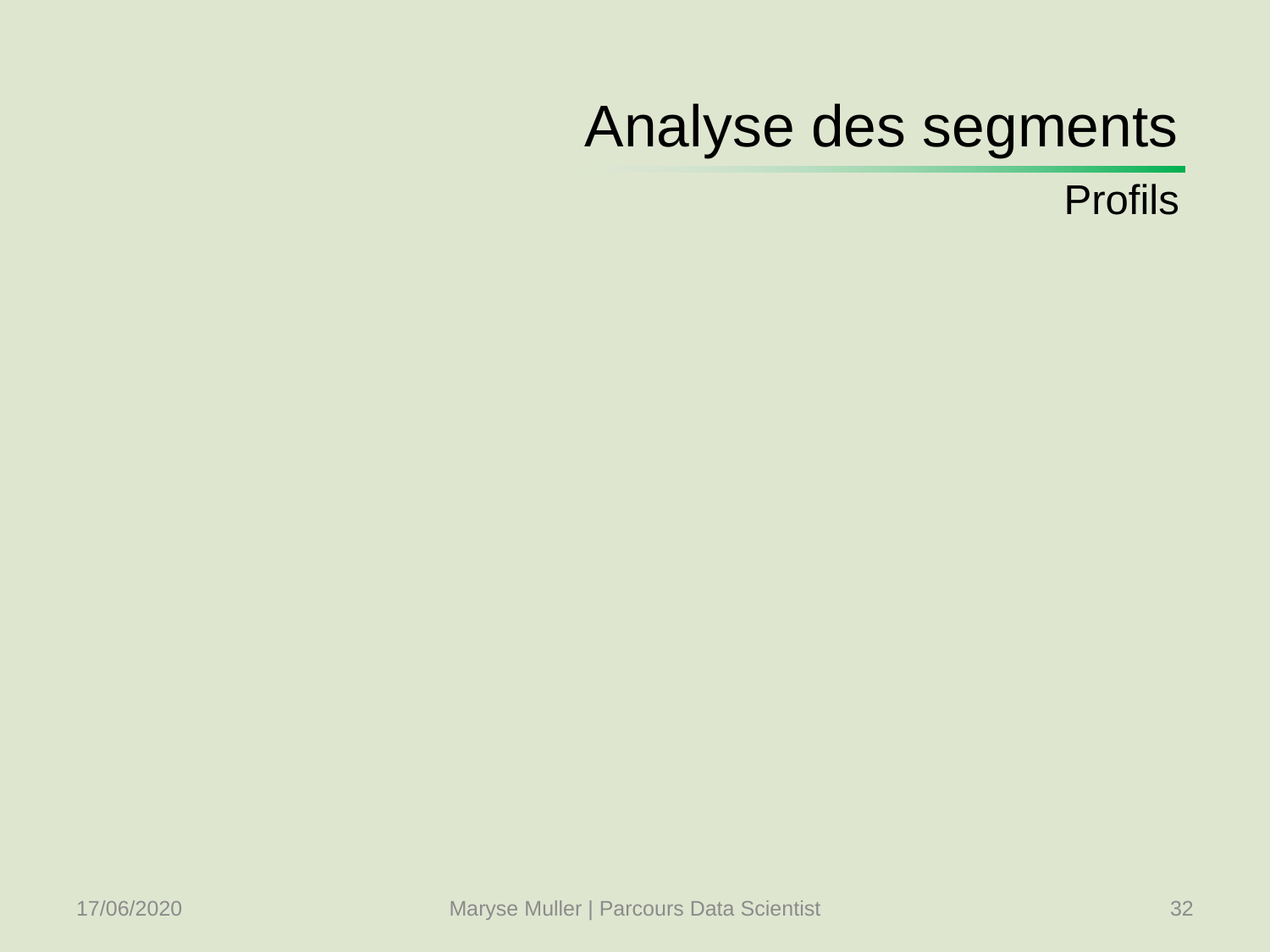

# Analyse des segments Profils

17/06/2020
Maryse Muller | Parcours Data Scientist
32